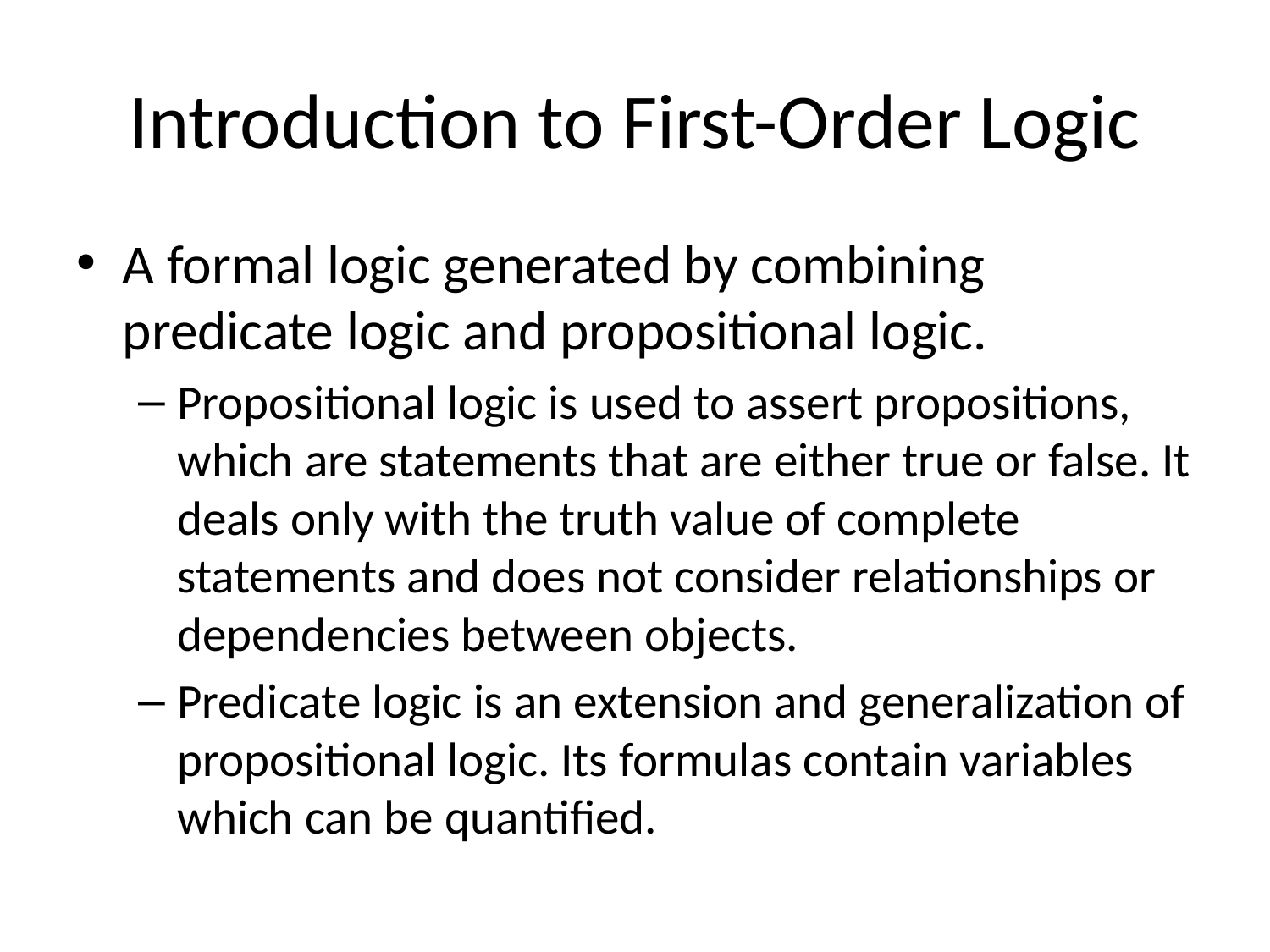

# Introduction to First-Order Logic
A formal logic generated by combining predicate logic and propositional logic.
Propositional logic is used to assert propositions, which are statements that are either true or false. It deals only with the truth value of complete statements and does not consider relationships or dependencies between objects.
Predicate logic is an extension and generalization of propositional logic. Its formulas contain variables which can be quantified.